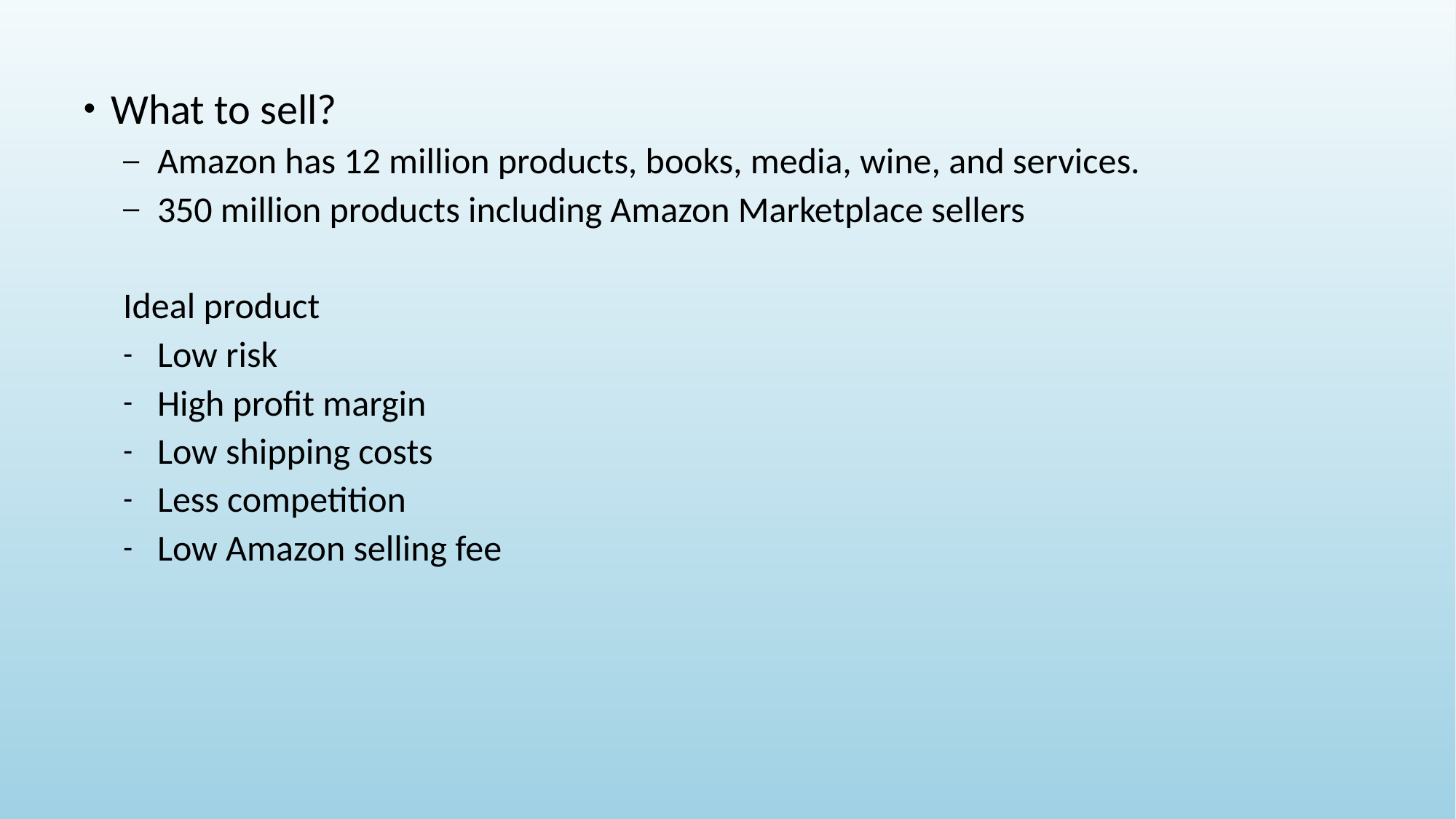

What to sell?
Amazon has 12 million products, books, media, wine, and services.
350 million products including Amazon Marketplace sellers

Ideal product
Low risk
High profit margin
Low shipping costs
Less competition
Low Amazon selling fee